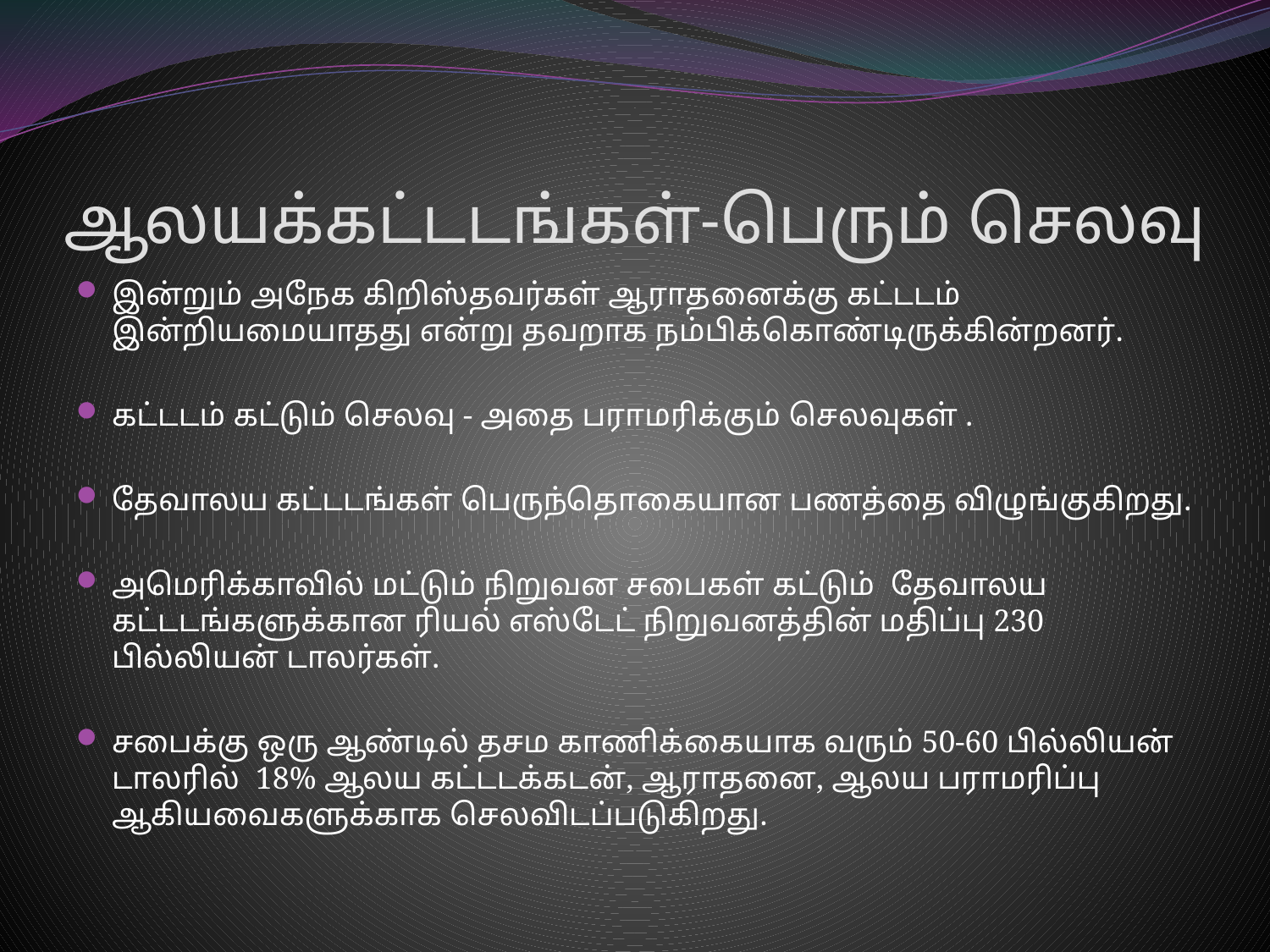

# ஆலயக்கட்டடங்கள்-பெரும் செலவு
இன்றும் அநேக கிறிஸ்தவர்கள் ஆராதனைக்கு கட்டடம் இன்றியமையாதது என்று தவறாக நம்பிக்கொண்டிருக்கின்றனர்.

கட்டடம் கட்டும் செலவு - அதை பராமரிக்கும் செலவுகள் .

தேவாலய கட்டடங்கள் பெருந்தொகையான பணத்தை விழுங்குகிறது.

அமெரிக்காவில் மட்டும் நிறுவன சபைகள் கட்டும்  தேவாலய கட்டடங்களுக்கான ரியல் எஸ்டேட் நிறுவனத்தின் மதிப்பு 230 பில்லியன் டாலர்கள்.

சபைக்கு ஒரு ஆண்டில் தசம காணிக்கையாக வரும் 50-60 பில்லியன் டாலரில்  18% ஆலய கட்டடக்கடன், ஆராதனை, ஆலய பராமரிப்பு ஆகியவைகளுக்காக செலவிடப்படுகிறது.